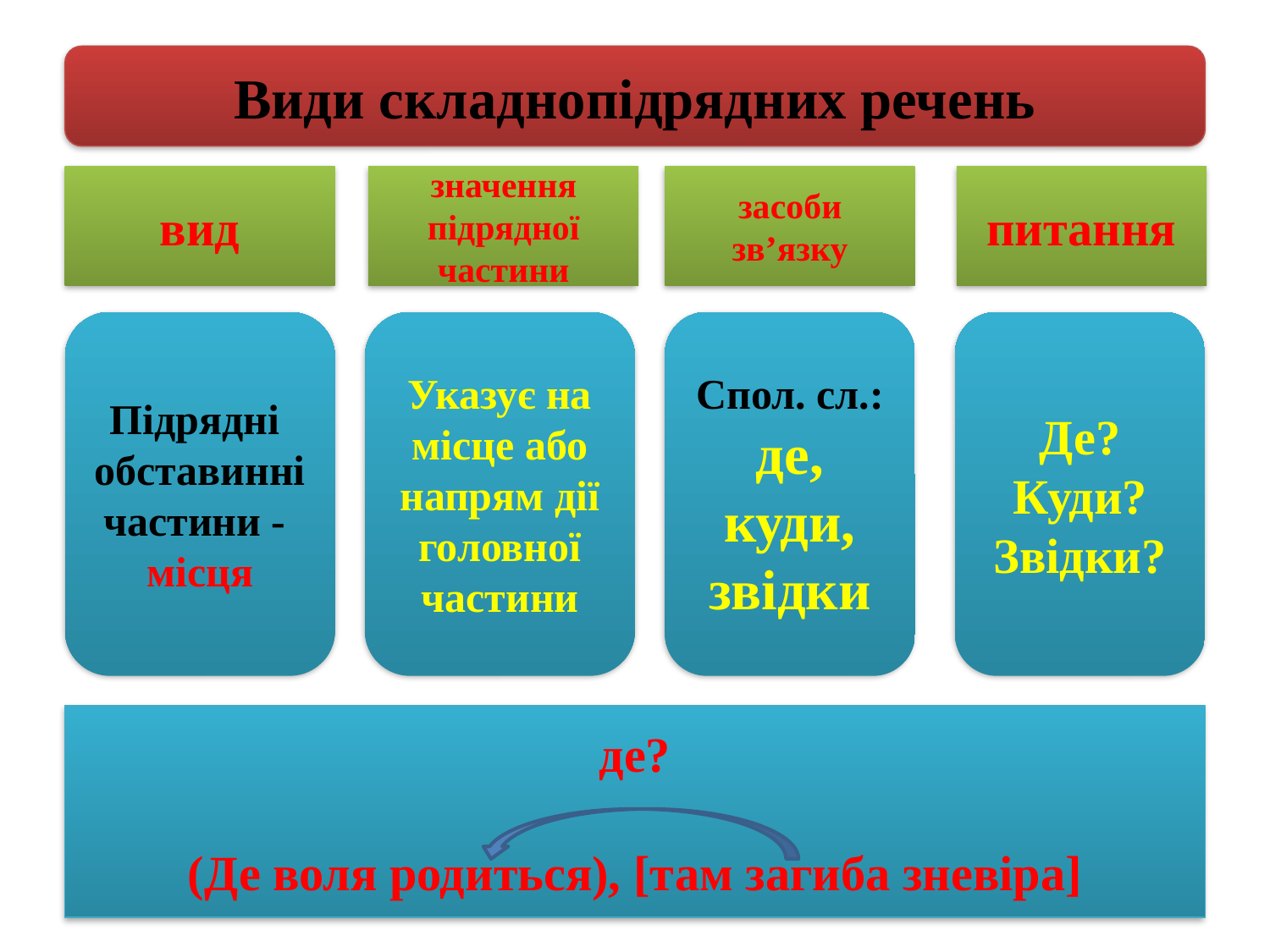

#
Види складнопідрядних речень
вид
значення підрядної частини
засоби зв’язку
питання
Підрядні
обставинні
частини -  місця
Указує на місце або напрям дії головної частини
Спол. сл.:
де, куди, звідки
Де? Куди? Звідки?
де?

(Де воля родиться), [там загиба зневіра]